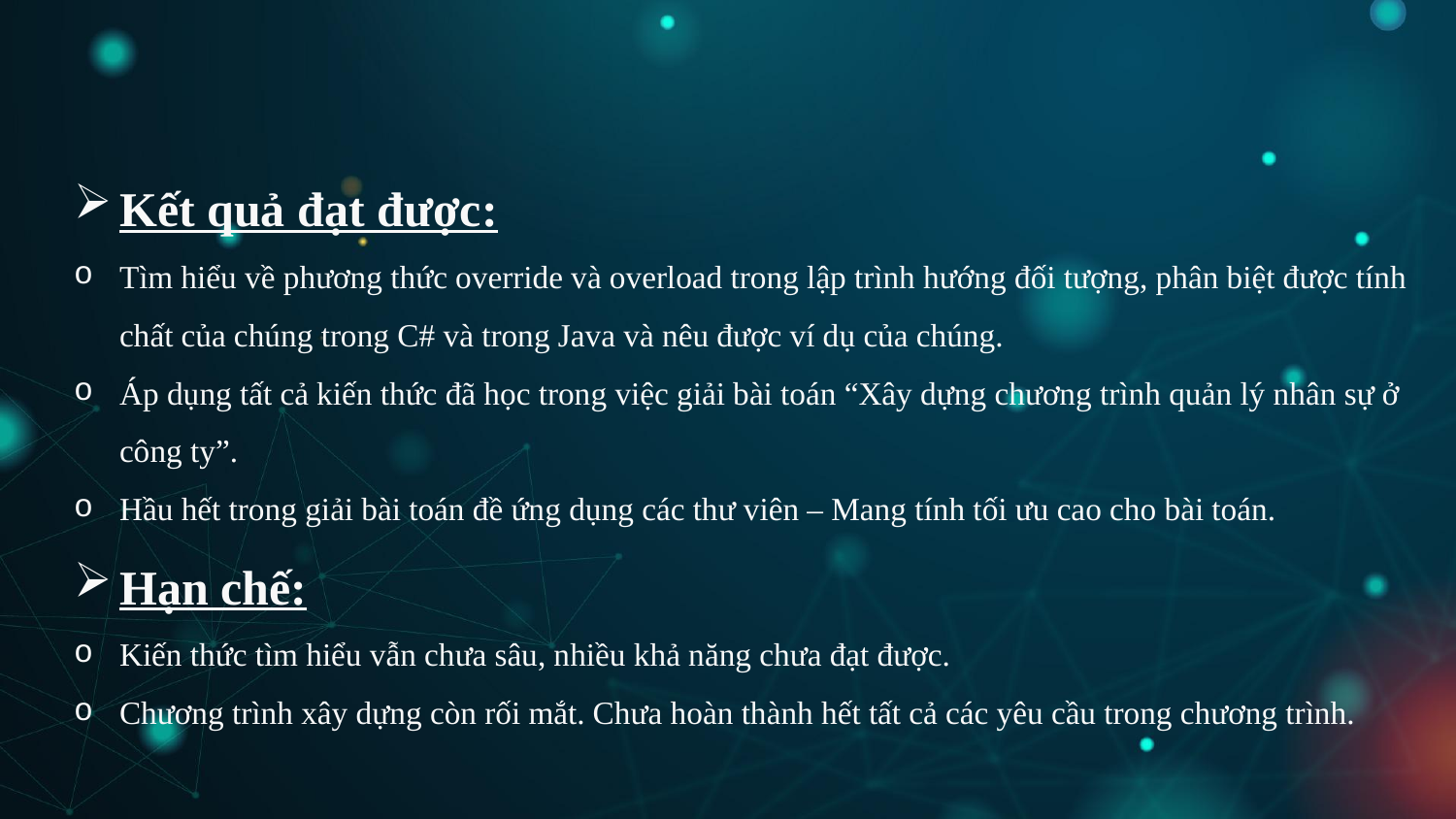

Kết quả đạt được:
Tìm hiểu về phương thức override và overload trong lập trình hướng đối tượng, phân biệt được tính chất của chúng trong C# và trong Java và nêu được ví dụ của chúng.
Áp dụng tất cả kiến thức đã học trong việc giải bài toán “Xây dựng chương trình quản lý nhân sự ở công ty”.
Hầu hết trong giải bài toán đề ứng dụng các thư viên – Mang tính tối ưu cao cho bài toán.
Hạn chế:
Kiến thức tìm hiểu vẫn chưa sâu, nhiều khả năng chưa đạt được.
Chương trình xây dựng còn rối mắt. Chưa hoàn thành hết tất cả các yêu cầu trong chương trình.